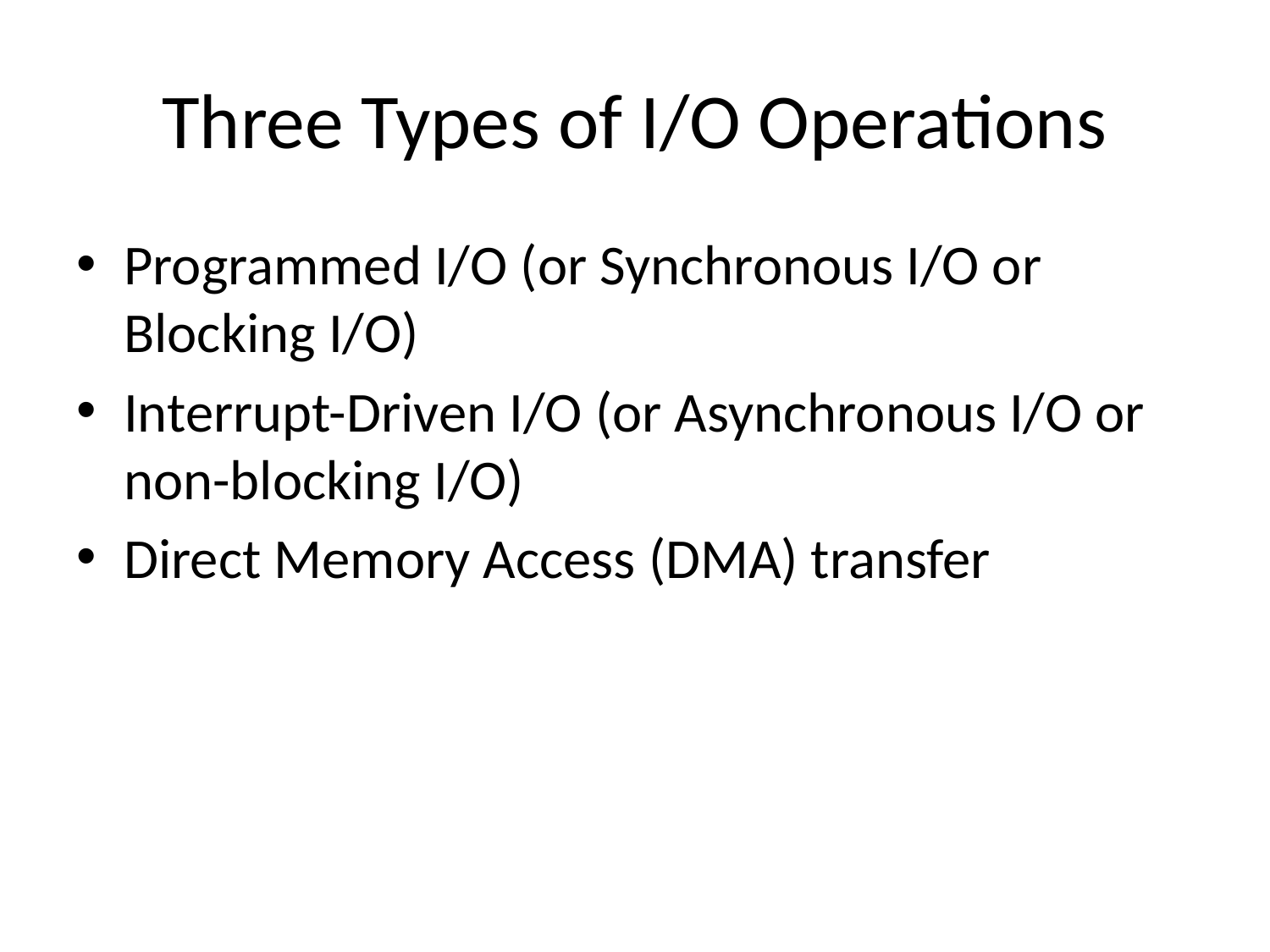

# Three Types of I/O Operations
Programmed I/O (or Synchronous I/O or Blocking I/O)
Interrupt-Driven I/O (or Asynchronous I/O or non-blocking I/O)
Direct Memory Access (DMA) transfer